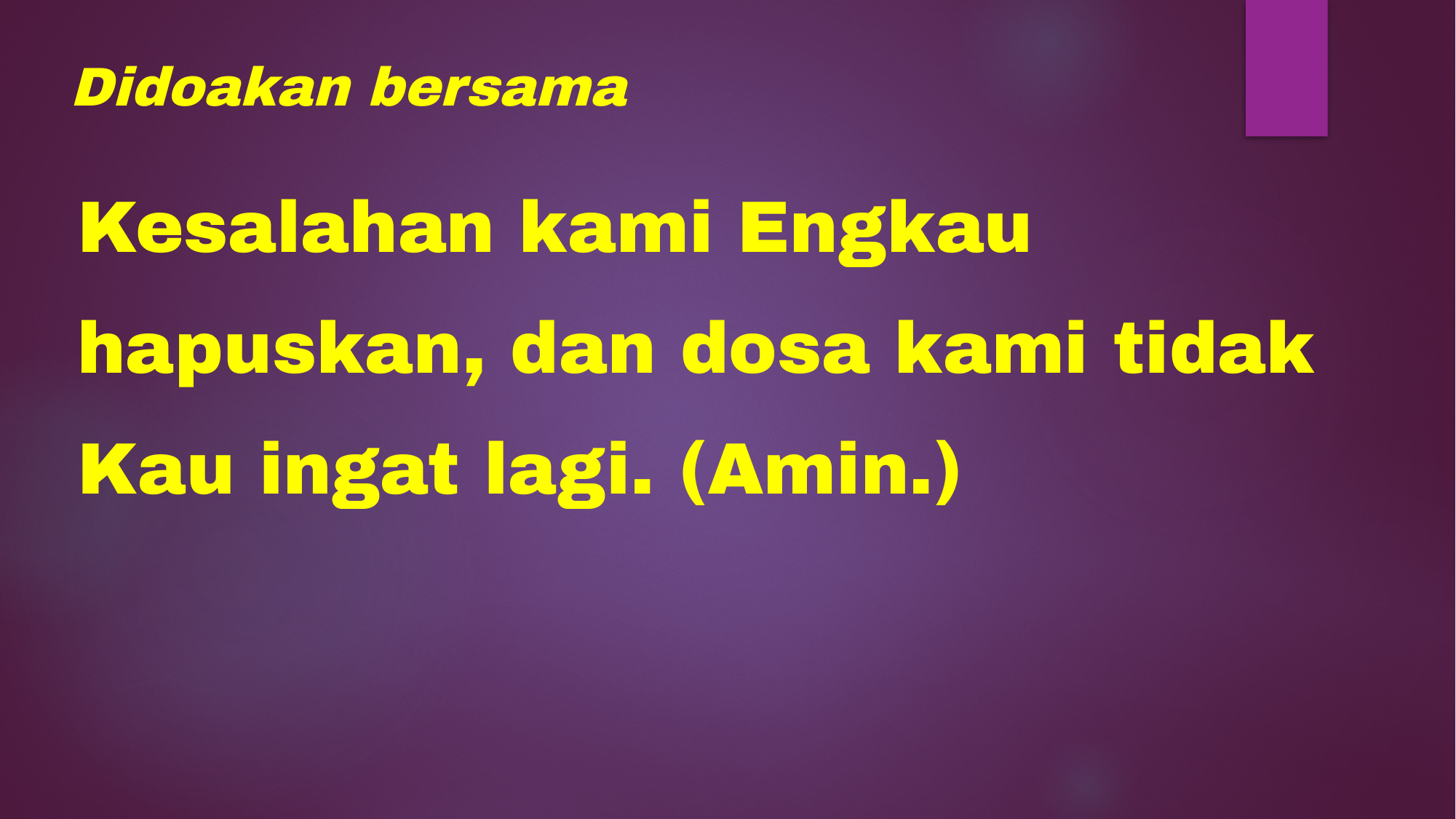

# Didoakan bersama
Kesalahan kami Engkau
hapuskan, dan dosa kami tidak
Kau ingat lagi. (Amin.)